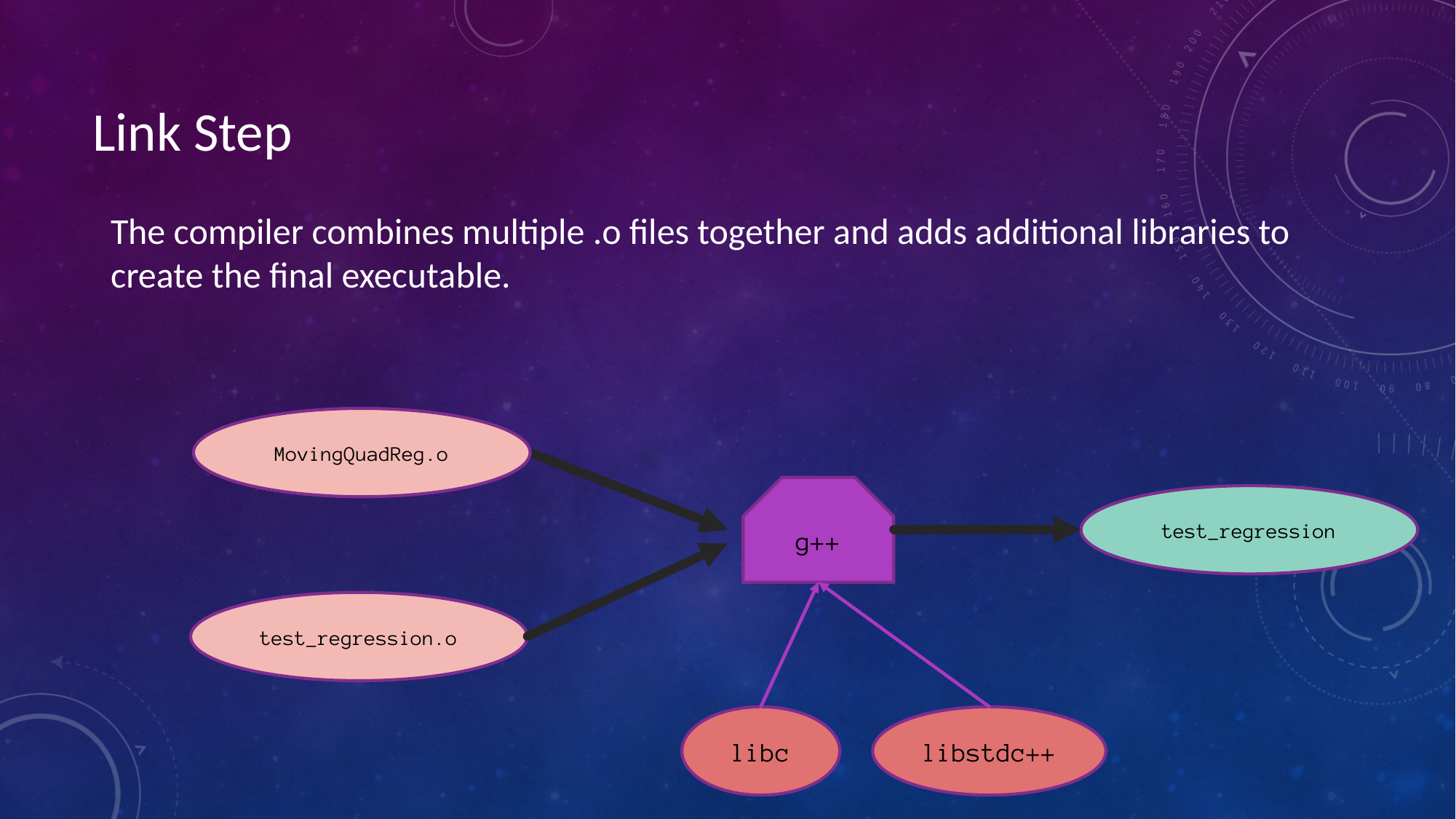

Link Step
The compiler combines multiple .o files together and adds additional libraries to create the final executable.
MovingQuadReg.o

g++
test_regression

test_regression.o
libc
libstdc++